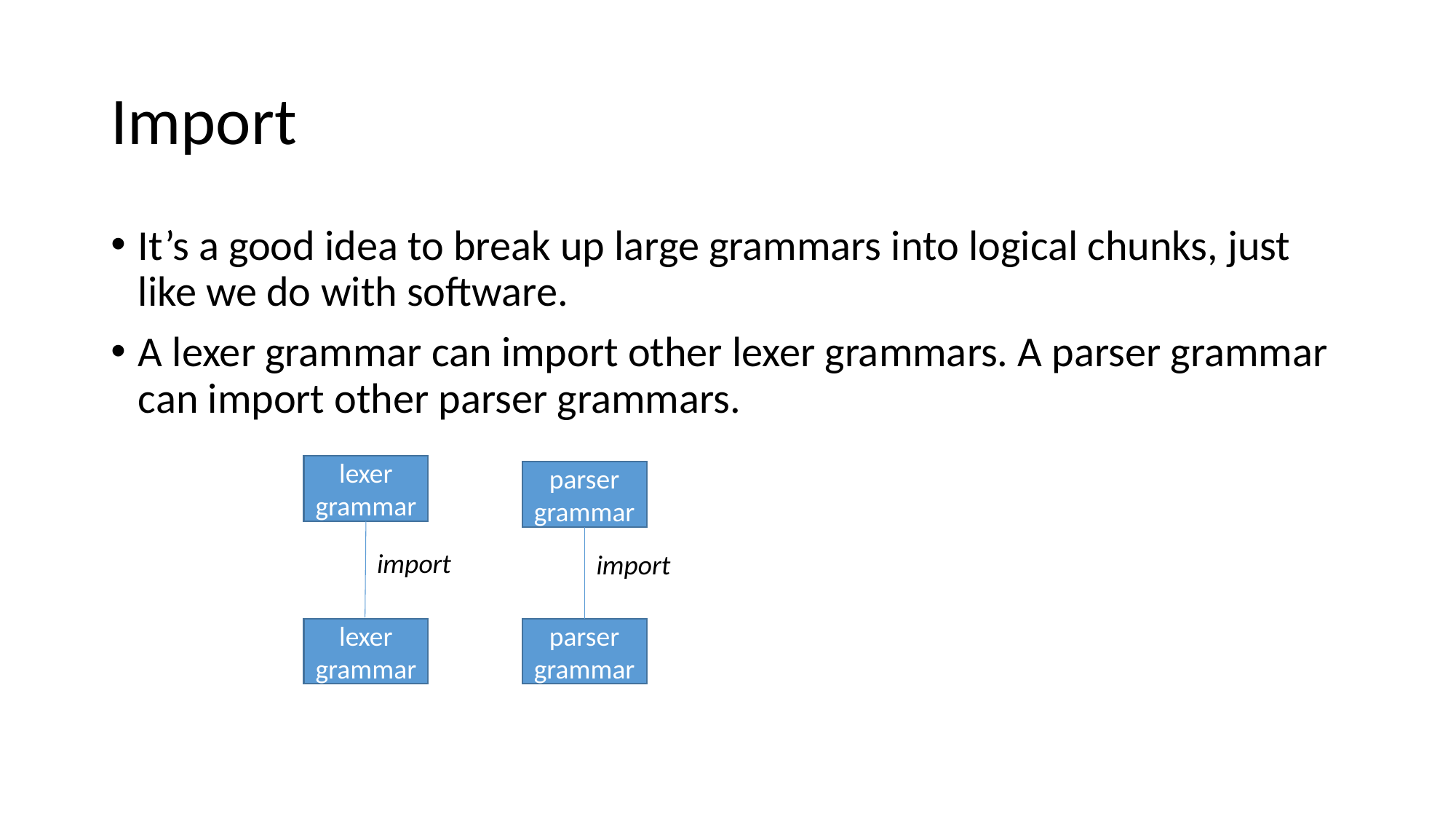

# Import
It’s a good idea to break up large grammars into logical chunks, just like we do with software.
A lexer grammar can import other lexer grammars. A parser grammar can import other parser grammars.
lexer
grammar
parser
grammar
import
import
lexer
grammar
parser
grammar